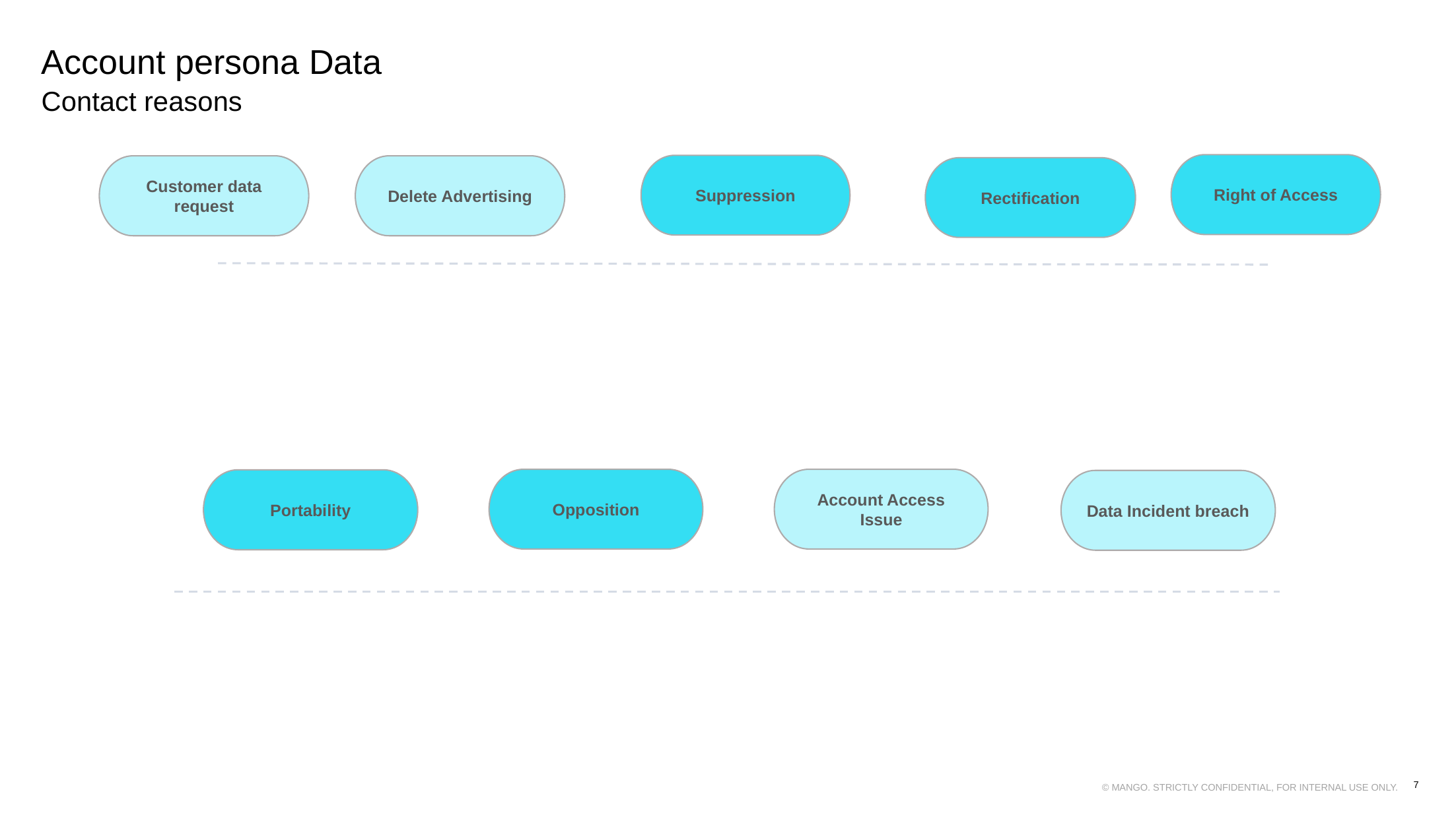

Account persona Data
Contact reasons
Right of Access
Suppression
Customer data request
Delete Advertising
Rectification
Account Access Issue
Opposition
Portability
Data Incident breach